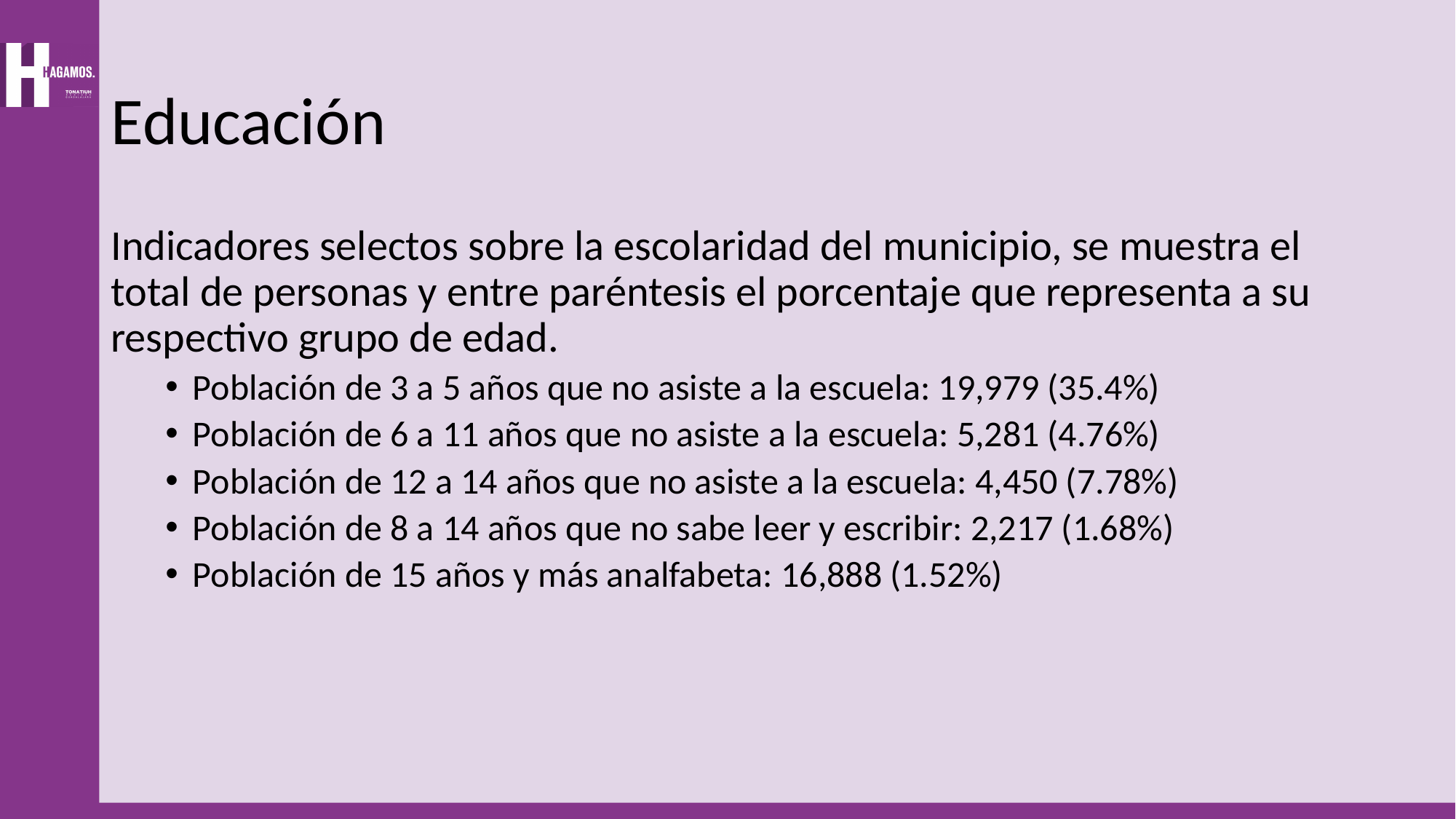

# Educación
Indicadores selectos sobre la escolaridad del municipio, se muestra el total de personas y entre paréntesis el porcentaje que representa a su respectivo grupo de edad.
Población de 3 a 5 años que no asiste a la escuela: 19,979 (35.4%)
Población de 6 a 11 años que no asiste a la escuela: 5,281 (4.76%)
Población de 12 a 14 años que no asiste a la escuela: 4,450 (7.78%)
Población de 8 a 14 años que no sabe leer y escribir: 2,217 (1.68%)
Población de 15 años y más analfabeta: 16,888 (1.52%)